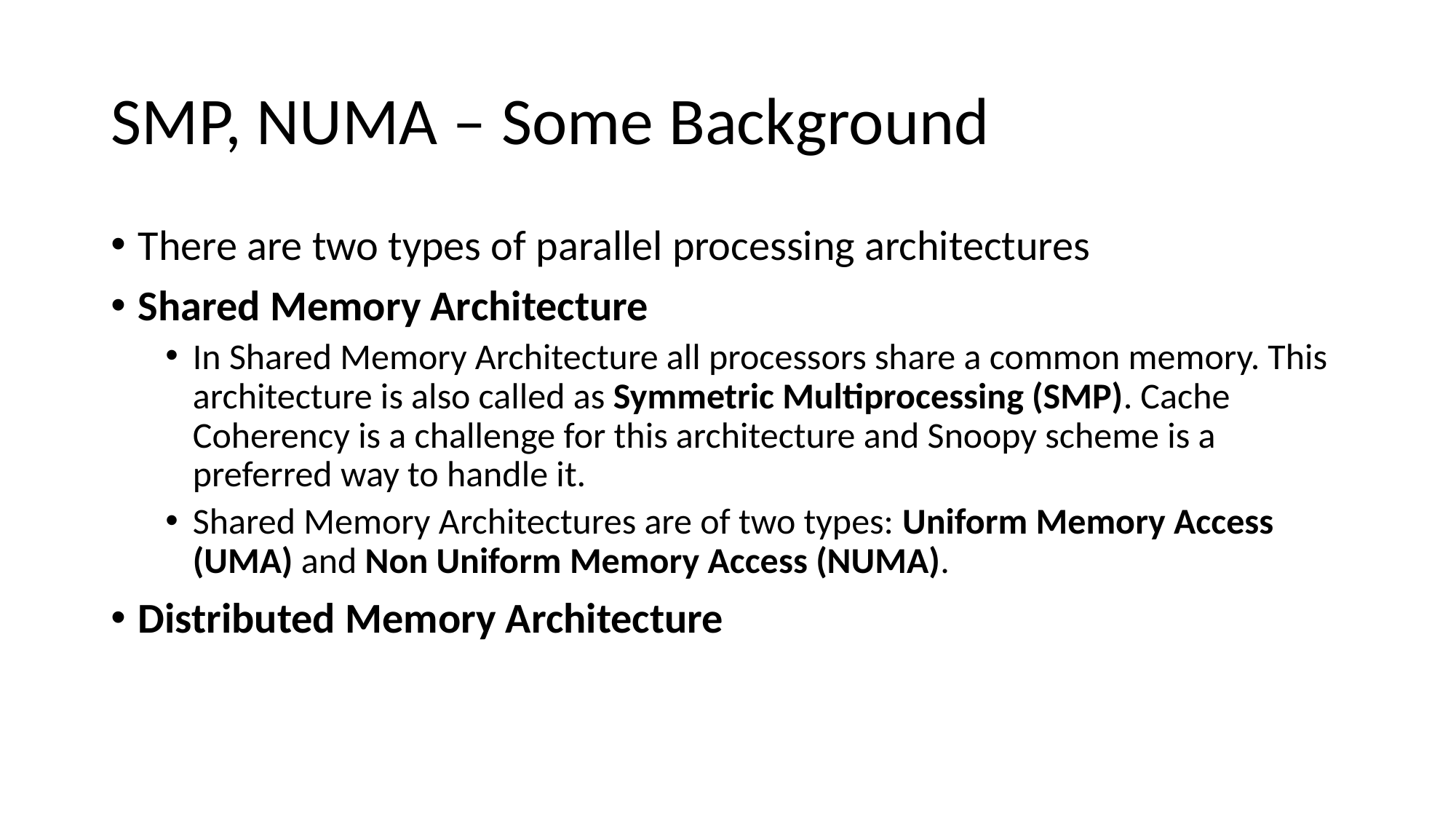

# SMP, NUMA – Some Background
There are two types of parallel processing architectures
Shared Memory Architecture
In Shared Memory Architecture all processors share a common memory. This architecture is also called as Symmetric Multiprocessing (SMP). Cache Coherency is a challenge for this architecture and Snoopy scheme is a preferred way to handle it.
Shared Memory Architectures are of two types: Uniform Memory Access (UMA) and Non Uniform Memory Access (NUMA).
Distributed Memory Architecture